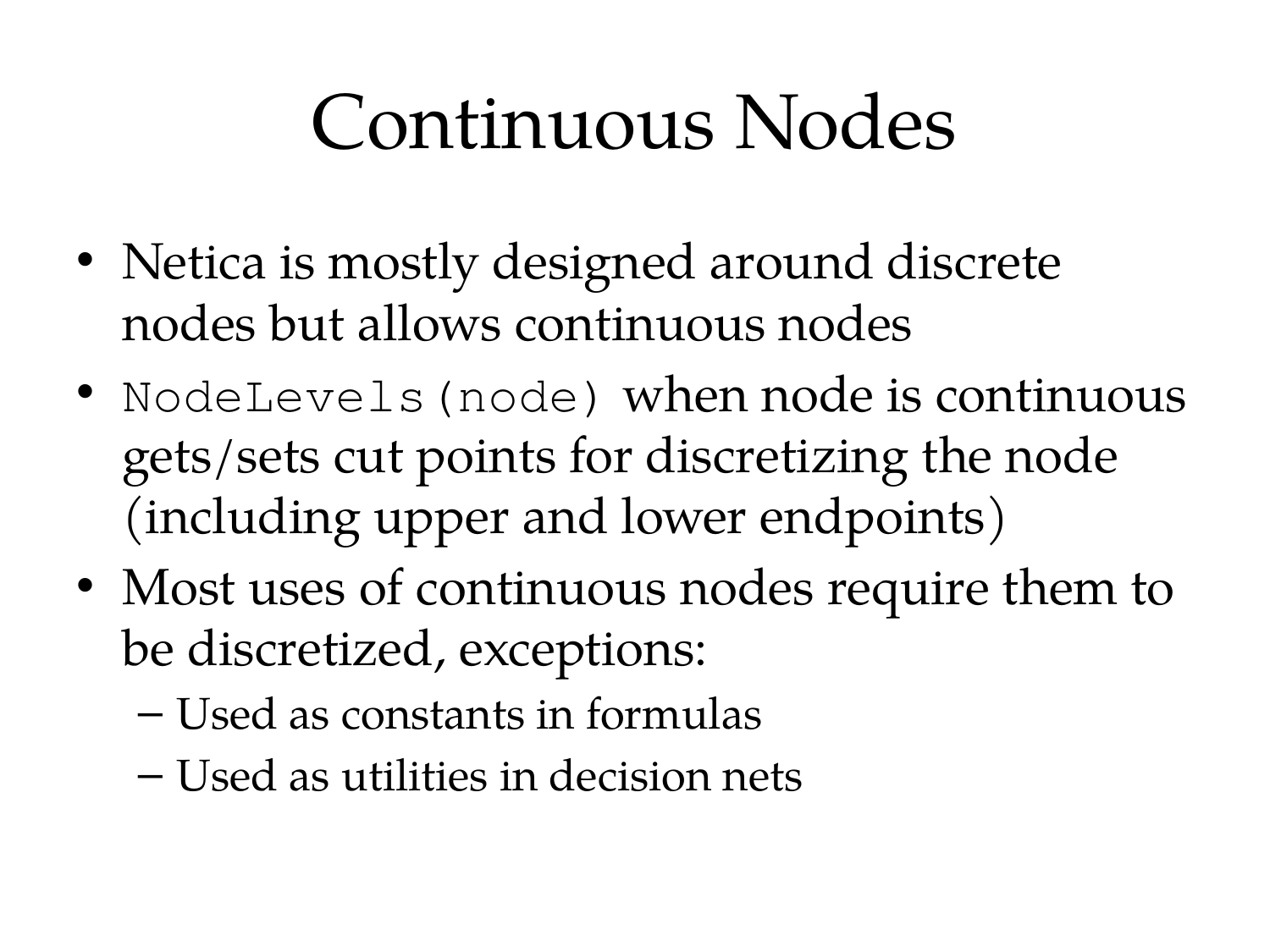

# Continuous Nodes
Netica is mostly designed around discrete nodes but allows continuous nodes
NodeLevels(node) when node is continuous gets/sets cut points for discretizing the node (including upper and lower endpoints)
Most uses of continuous nodes require them to be discretized, exceptions:
Used as constants in formulas
Used as utilities in decision nets